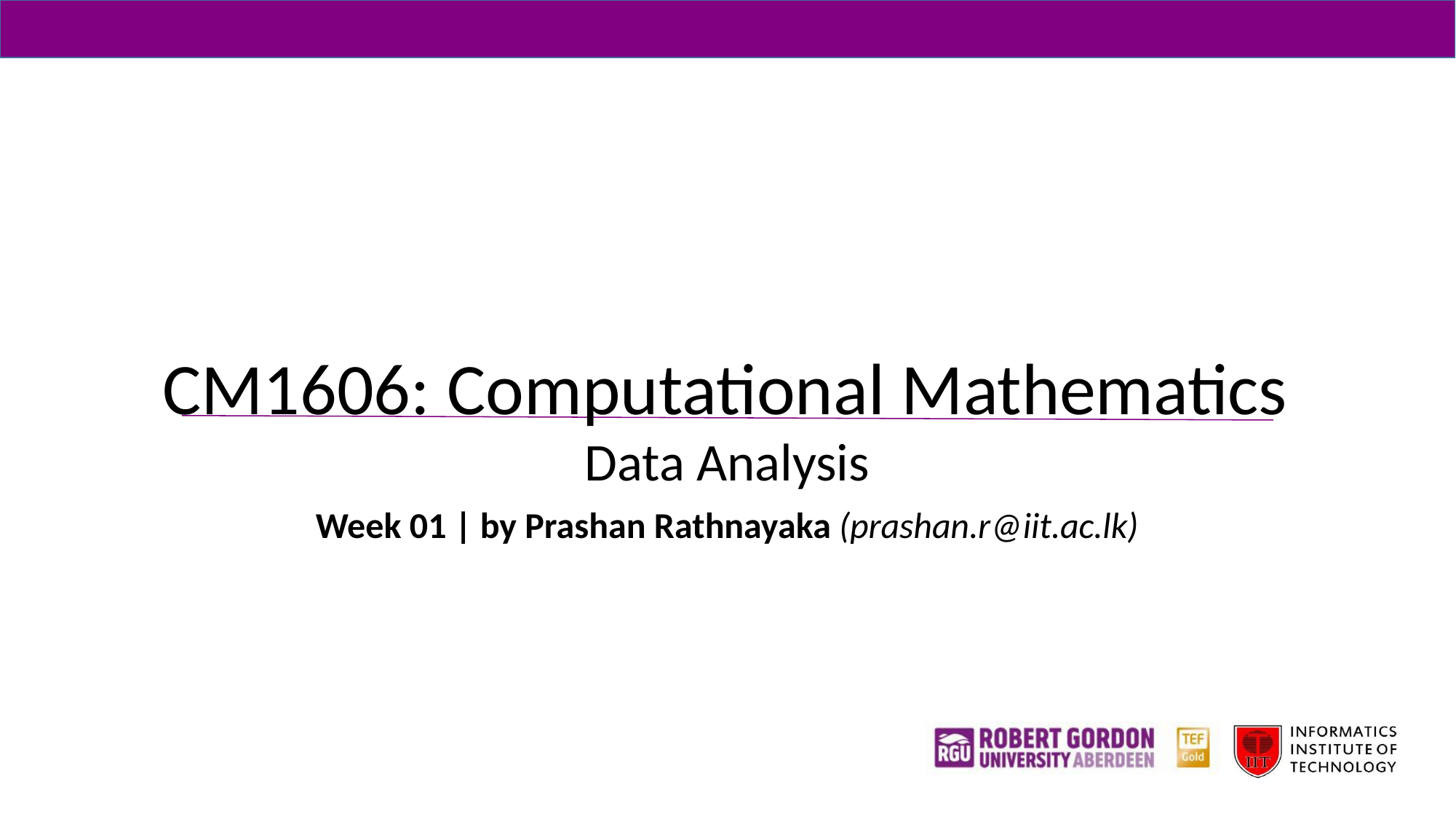

CM1606: Computational Mathematics
Data Analysis
Week 01 | by Prashan Rathnayaka (prashan.r@iit.ac.lk)